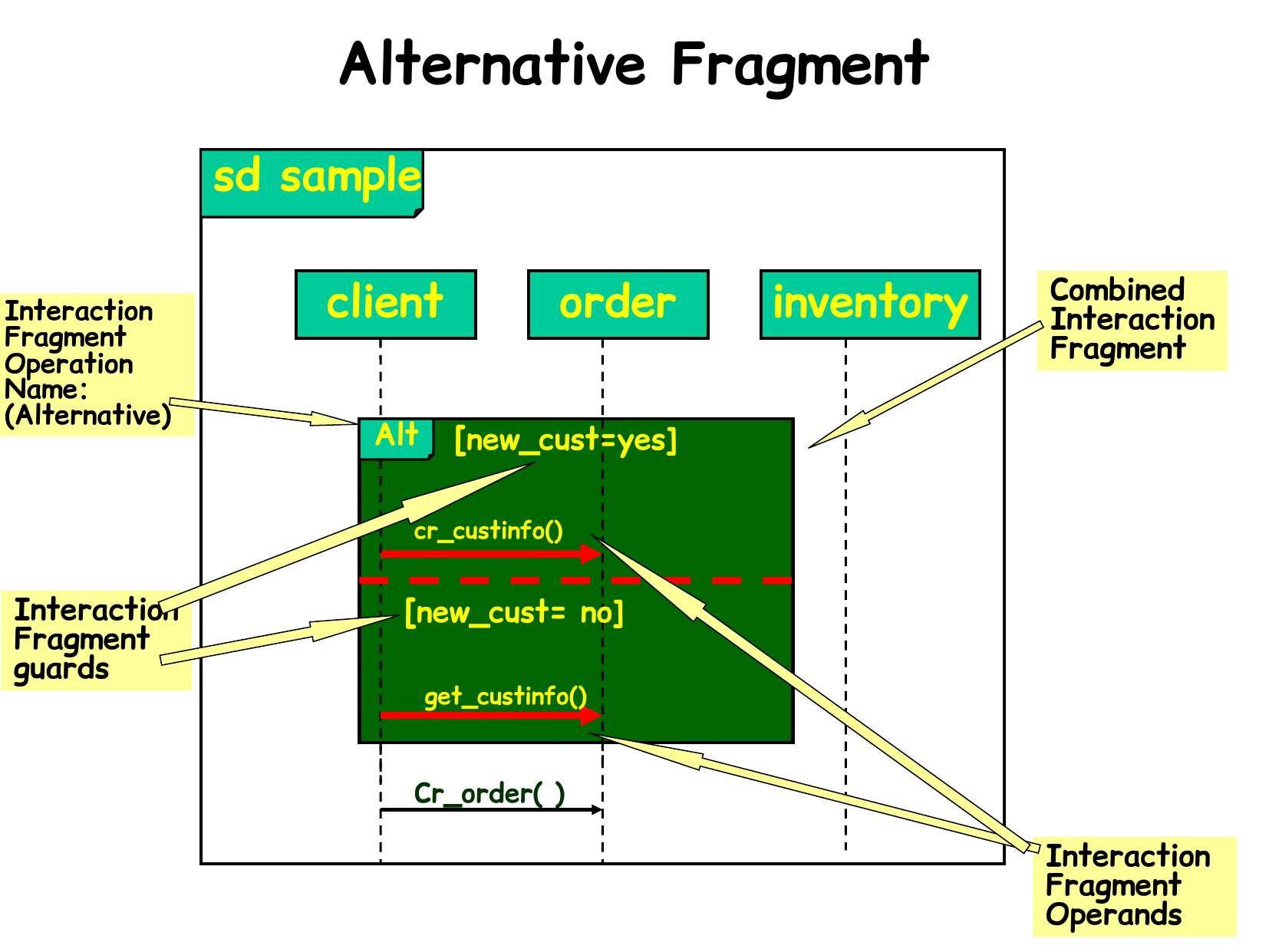

# Alternative Fragment

sd sample
client
order
inventory
Combined
Interaction
Fragment
Interaction
Fragment
Operation
Name:
(Alternative)

[new_cust=yes]

Alt

cr_custinfo()

Interaction
Fragment
guards
[new_cust= no]

get_custinfo()

Cr_order( )

Interaction
Fragment
Operands